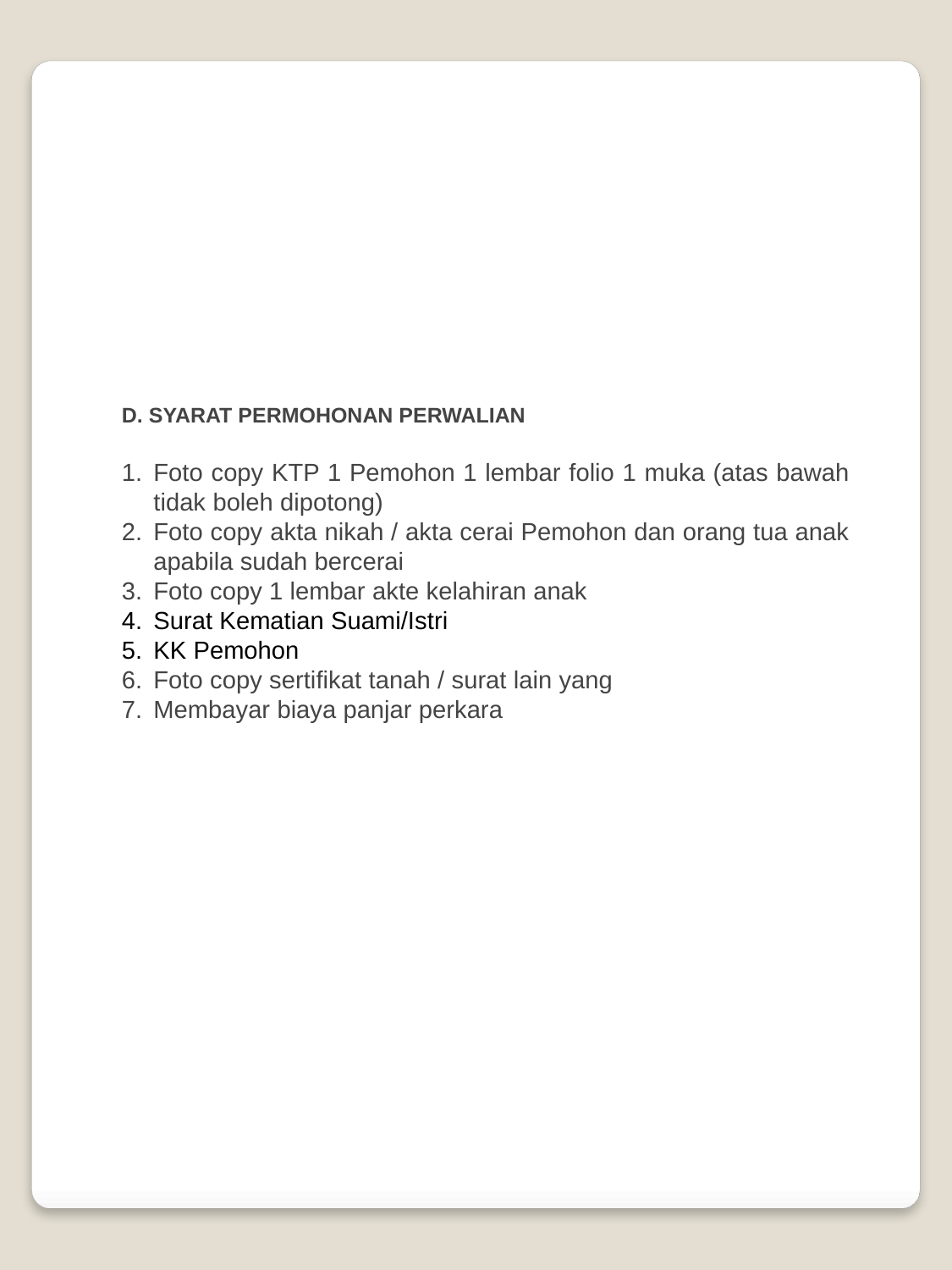

D. SYARAT PERMOHONAN PERWALIAN

Foto copy KTP 1 Pemohon 1 lembar folio 1 muka (atas bawah tidak boleh dipotong)
Foto copy akta nikah / akta cerai Pemohon dan orang tua anak apabila sudah bercerai
Foto copy 1 lembar akte kelahiran anak
Surat Kematian Suami/Istri
KK Pemohon
Foto copy sertifikat tanah / surat lain yang
Membayar biaya panjar perkara